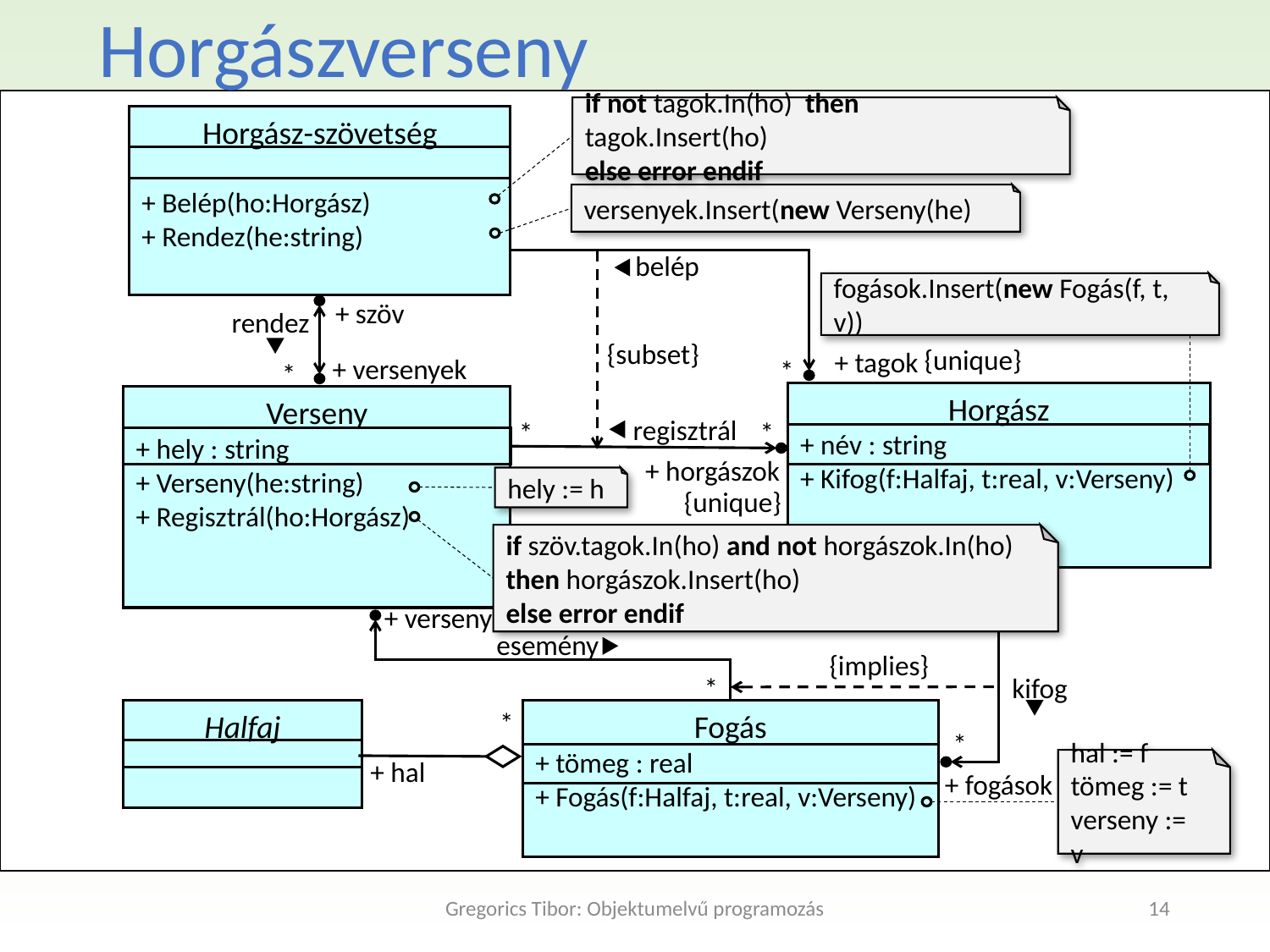

if not tagok.In(ho)  then  tagok.Insert(ho)
else error endif
versenyek.Insert(new Verseny(he)
Horgászverseny

fogások.Insert(new Fogás(f, t, v))
Horgász-szövetség

+ Belép(ho:Horgász)
+ Rendez(he:string)

belép

+ szöv
if szöv.tagok.In(ho) and not horgászok.In(ho) then horgászok.Insert(ho)
else error endif

rendez
{subset}
{unique}
+ tagok

+ versenyek
*
*

Horgász
+ név : string
+ Kifog(f:Halfaj, t:real, v:Verseny)
Verseny
+ hely : string
+ Verseny(he:string)
+ Regisztrál(ho:Horgász)
regisztrál
*
*
hely := h

+ horgászok

{unique}

+ verseny

esemény

{implies}
kifog
*
*
*
Halfaj

Fogás
+ tömeg : real
+ Fogás(f:Halfaj, t:real, v:Verseny)

hal := f
tömeg := t
verseny := v
*

+ hal

+ fogások

Gregorics Tibor: Objektumelvű programozás
14